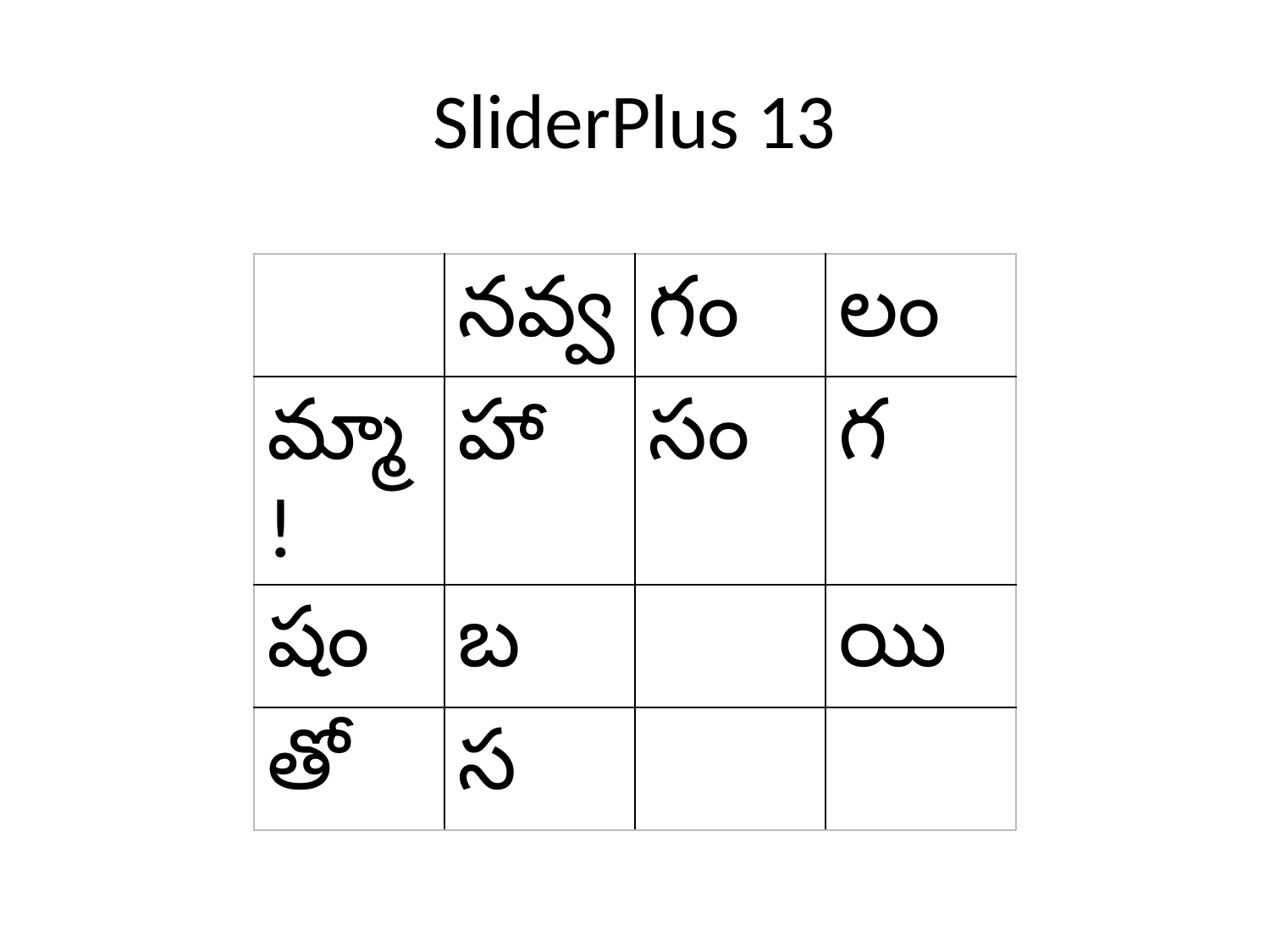

# SliderPlus 13
|  | నవ్వ | గం | లం |
| --- | --- | --- | --- |
| మ్మా! | హా | సం | గ |
| షం | బ |  | యి |
| తో | స |  |  |